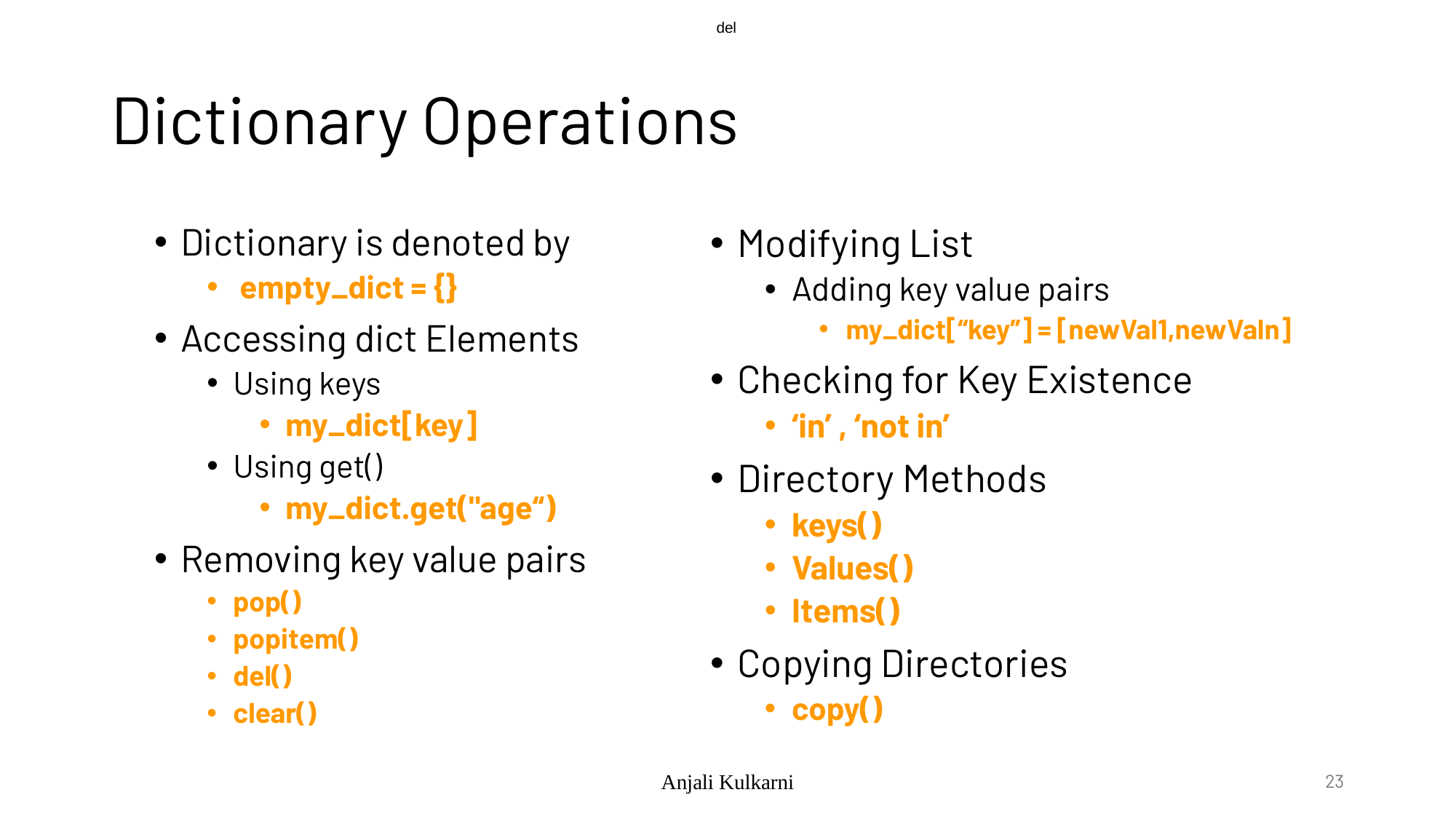

del
# Dictionary Operations
Dictionary is denoted by
 empty_dict = {}
Accessing dict Elements
Using keys
my_dict[key]
Using get()
my_dict.get("age“)
Removing key value pairs
pop()
popitem()
del()
clear()

Modifying List
Adding key value pairs
my_dict[“key”] = [newVal1,newValn]
Checking for Key Existence
‘in’ , ‘not in’
Directory Methods
keys()
Values()
Items()
Copying Directories
copy()

Anjali Kulkarni
23